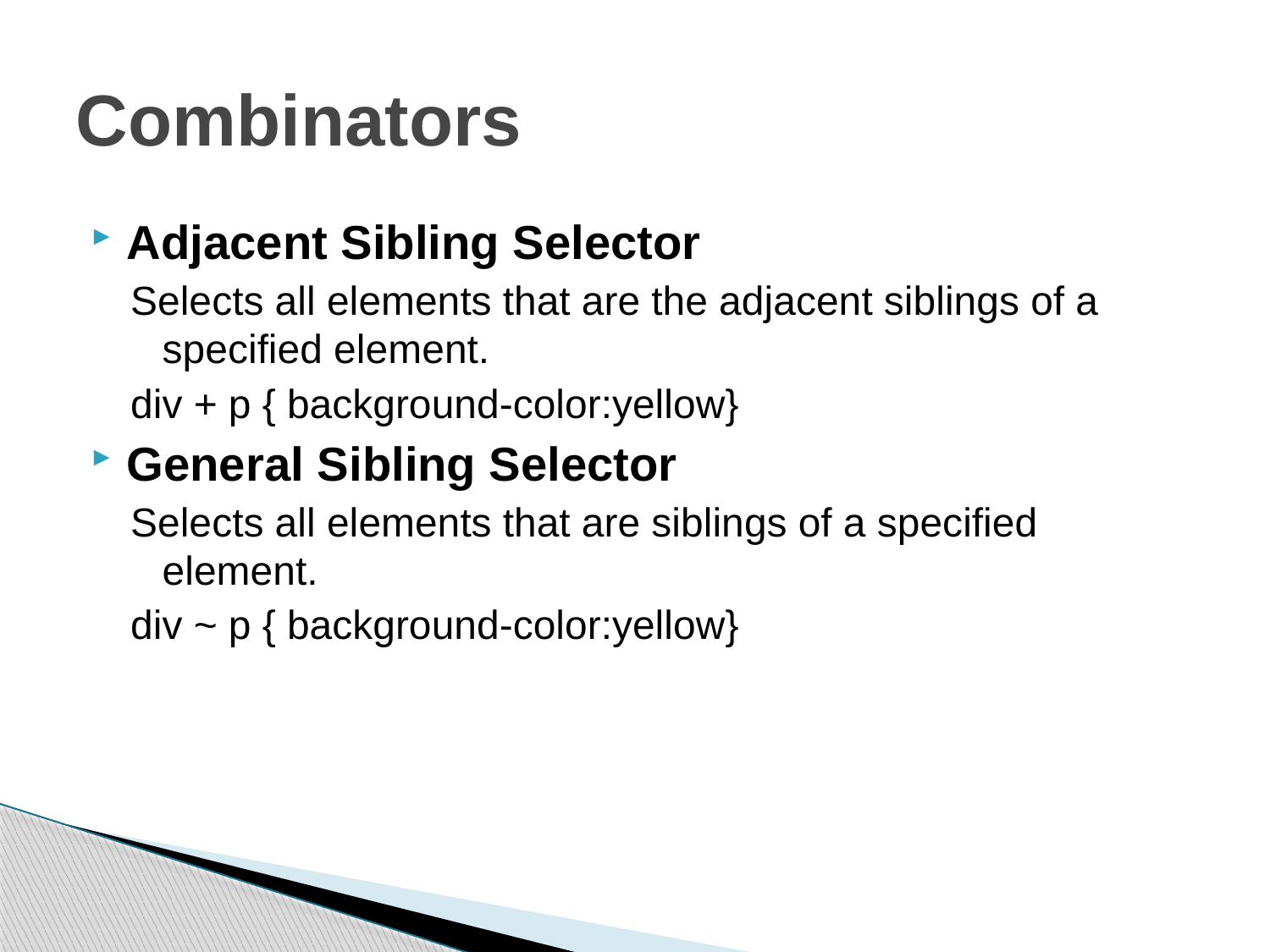

# Combinators
Adjacent Sibling Selector
Selects all elements that are the adjacent siblings of a specified element.
div + p { background-color:yellow}
General Sibling Selector
Selects all elements that are siblings of a specified element.
div ~ p { background-color:yellow}